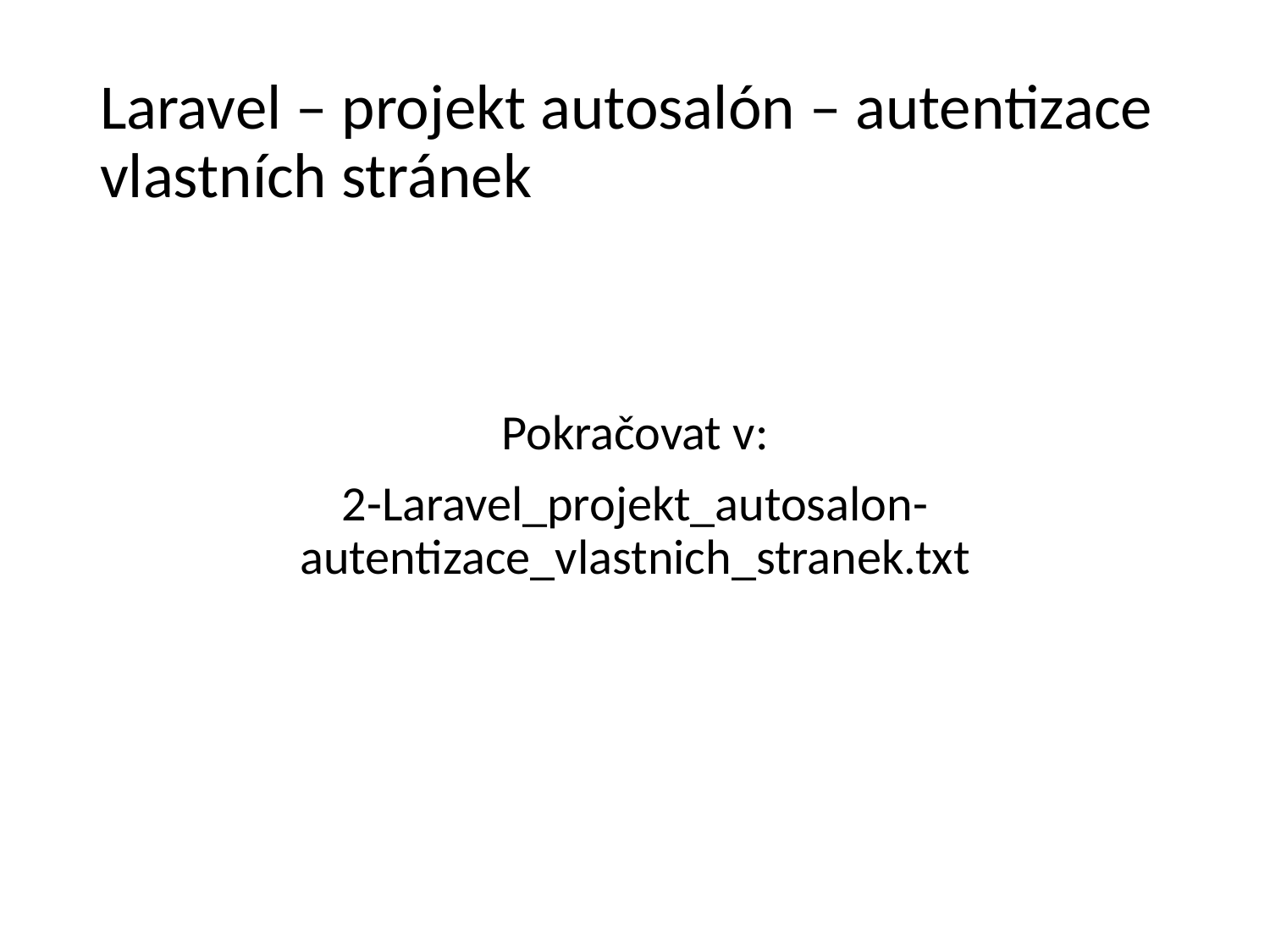

# Laravel – projekt autosalón – autentizace vlastních stránek

Pokračovat v:
2-Laravel_projekt_autosalon- autentizace_vlastnich_stranek.txt